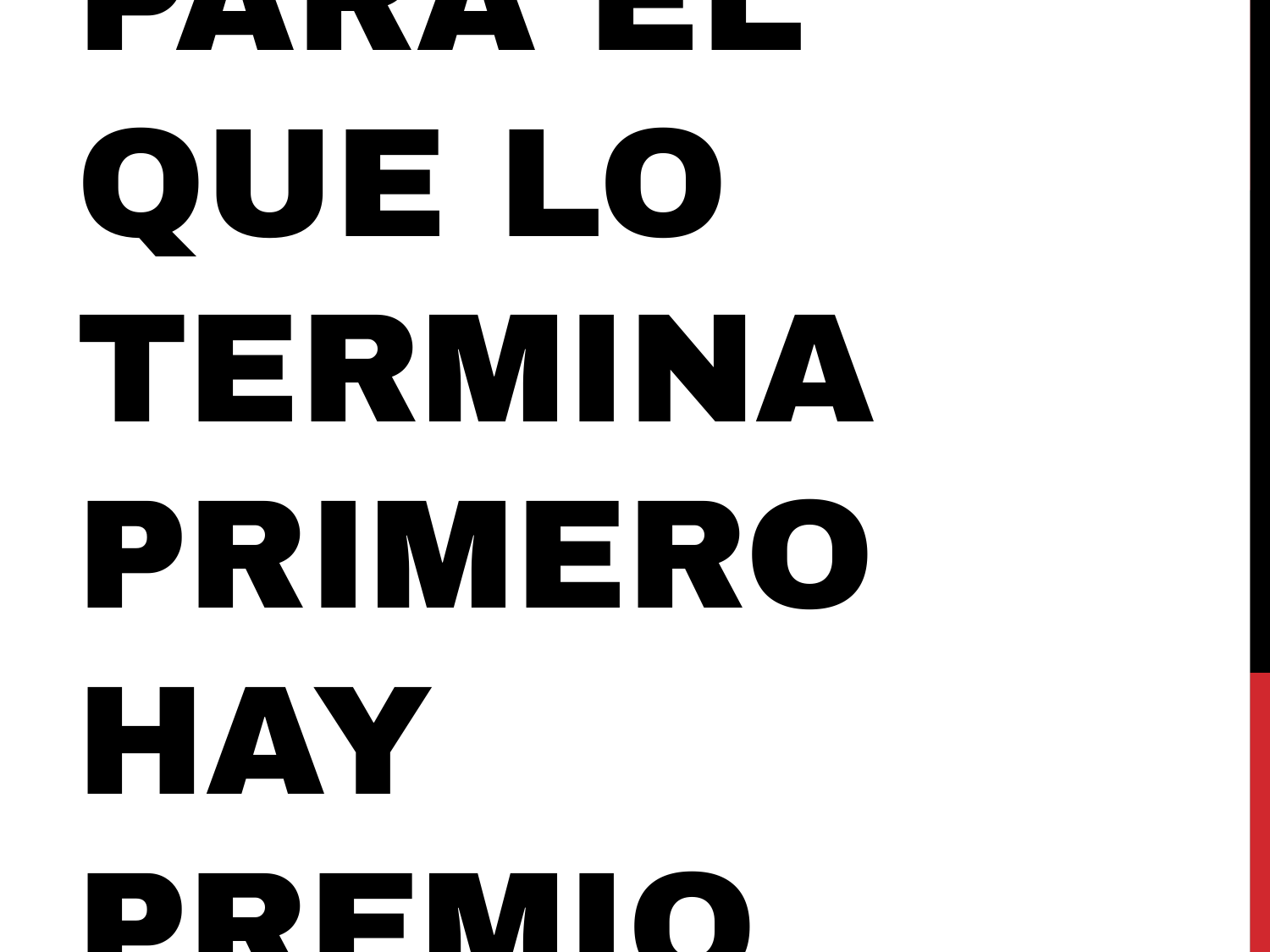

# Para el que lo termina primero hay premio